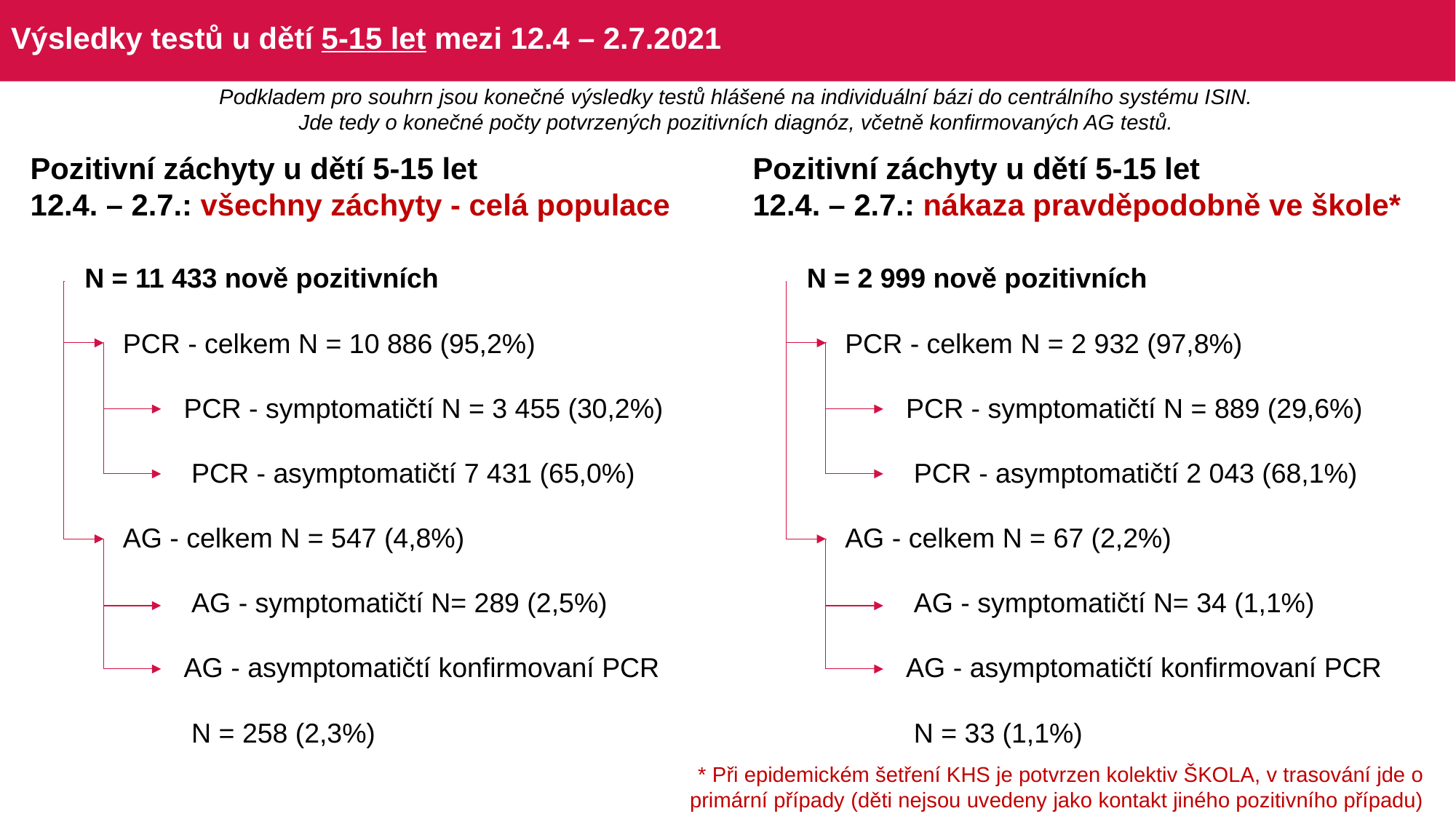

# Výsledky testů u dětí 5-15 let mezi 12.4 – 2.7.2021
Podkladem pro souhrn jsou konečné výsledky testů hlášené na individuální bázi do centrálního systému ISIN.
Jde tedy o konečné počty potvrzených pozitivních diagnóz, včetně konfirmovaných AG testů.
Pozitivní záchyty u dětí 5-15 let
12.4. – 2.7.: všechny záchyty - celá populace
Pozitivní záchyty u dětí 5-15 let
12.4. – 2.7.: nákaza pravděpodobně ve škole*
| N = 11 433 nově pozitivních |
| --- |
| PCR - celkem N = 10 886 (95,2%) |
| PCR - symptomatičtí N = 3 455 (30,2%) |
| PCR - asymptomatičtí 7 431 (65,0%) |
| AG - celkem N = 547 (4,8%) |
| AG - symptomatičtí N= 289 (2,5%) |
| AG - asymptomatičtí konfirmovaní PCR |
| N = 258 (2,3%) |
| N = 2 999 nově pozitivních |
| --- |
| PCR - celkem N = 2 932 (97,8%) |
| PCR - symptomatičtí N = 889 (29,6%) |
| PCR - asymptomatičtí 2 043 (68,1%) |
| AG - celkem N = 67 (2,2%) |
| AG - symptomatičtí N= 34 (1,1%) |
| AG - asymptomatičtí konfirmovaní PCR |
| N = 33 (1,1%) |

* Při epidemickém šetření KHS je potvrzen kolektiv ŠKOLA, v trasování jde o primární případy (děti nejsou uvedeny jako kontakt jiného pozitivního případu)